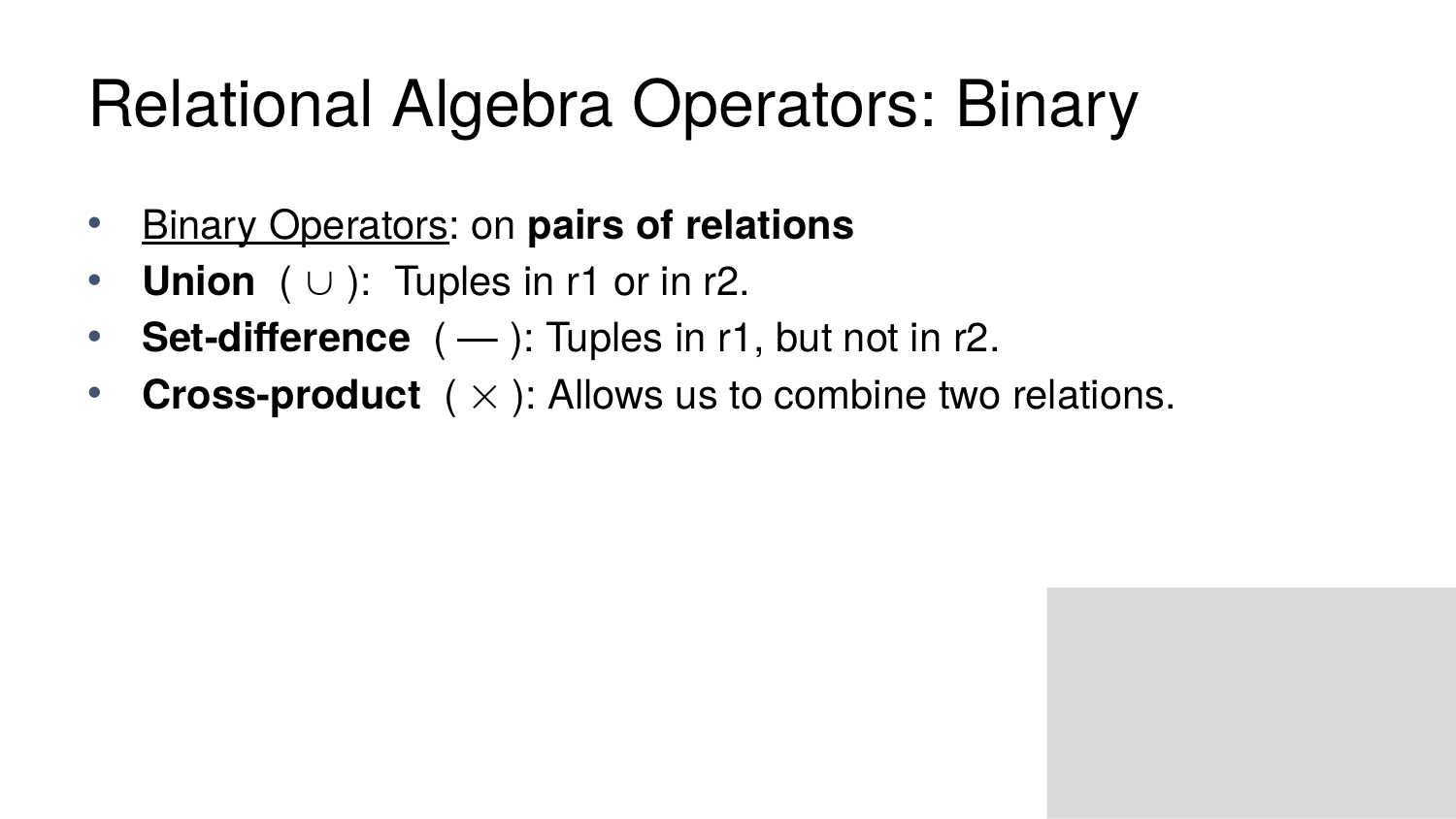

# Relational Algebra Operators: Binary
Binary Operators: on pairs of relations
Union  ( ∪ ):  Tuples in r1 or in r2.
Set-difference  ( — ): Tuples in r1, but not in r2.
Cross-product  ( × ): Allows us to combine two relations.